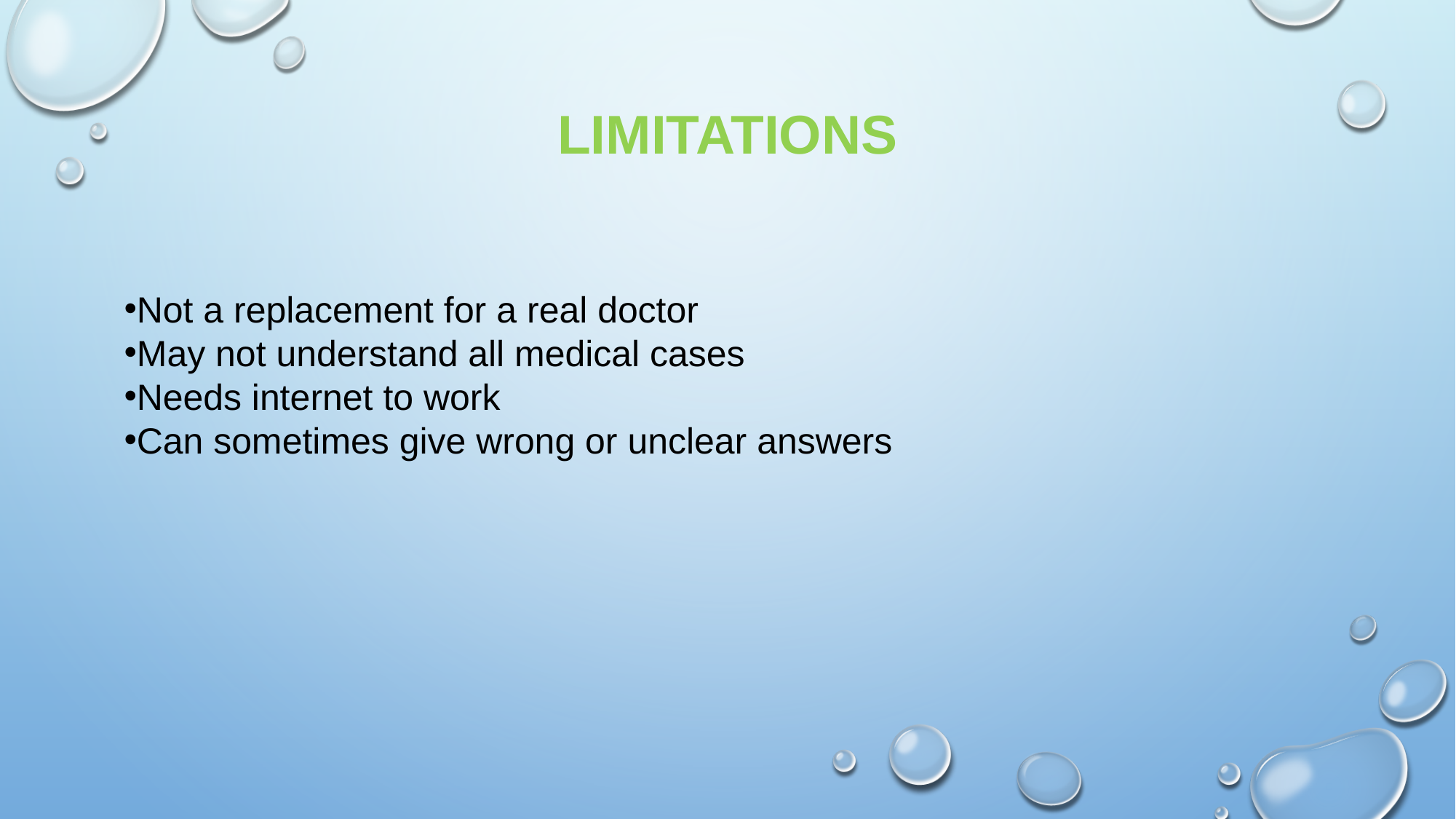

# Limitations

Not a replacement for a real doctor
May not understand all medical cases
Needs internet to work
Can sometimes give wrong or unclear answers